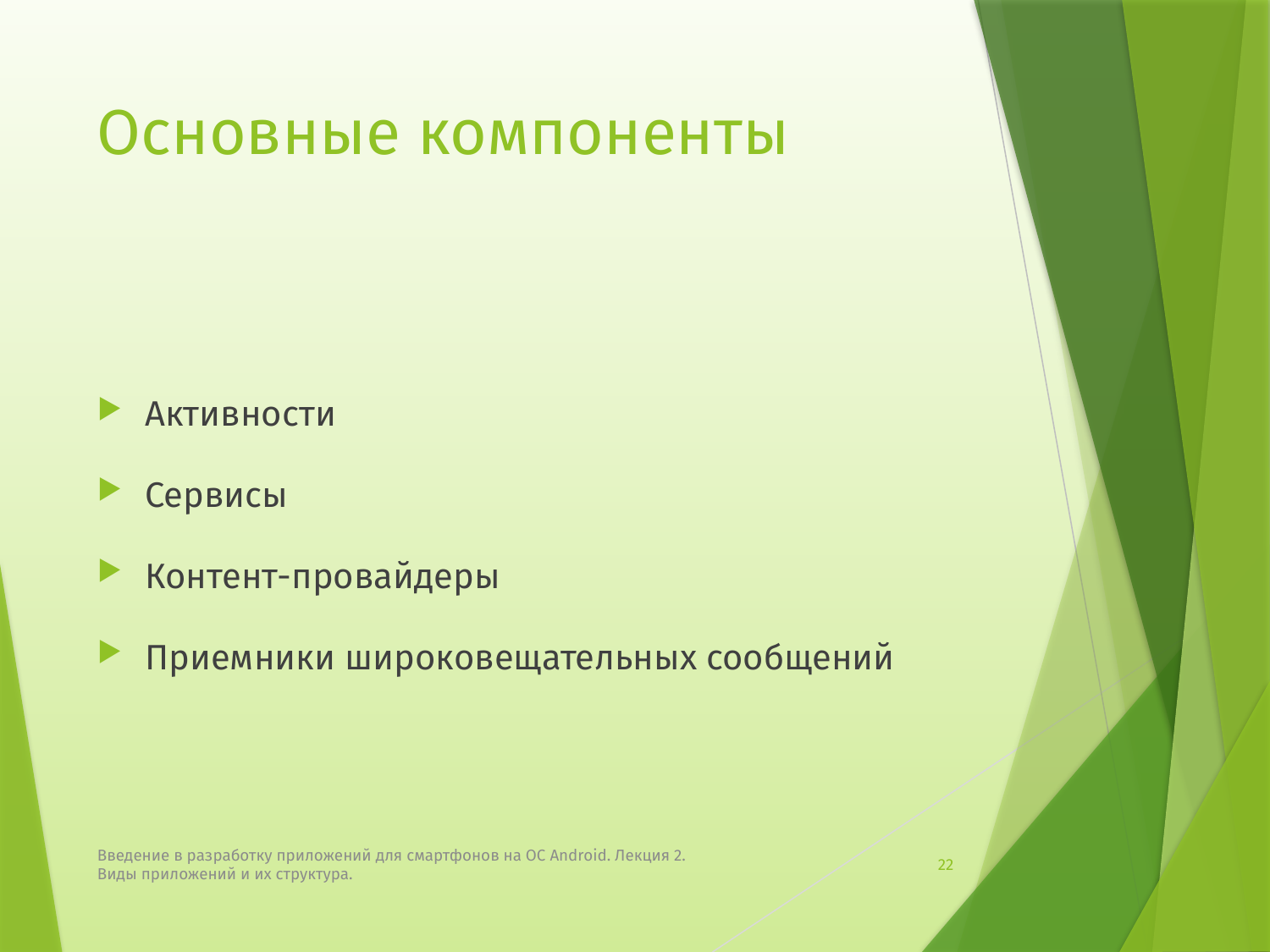

# Основные компоненты
Активности
Сервисы
Контент-провайдеры
Приемники широковещательных сообщений
Введение в разработку приложений для смартфонов на ОС Android. Лекция 2. Виды приложений и их структура.
22